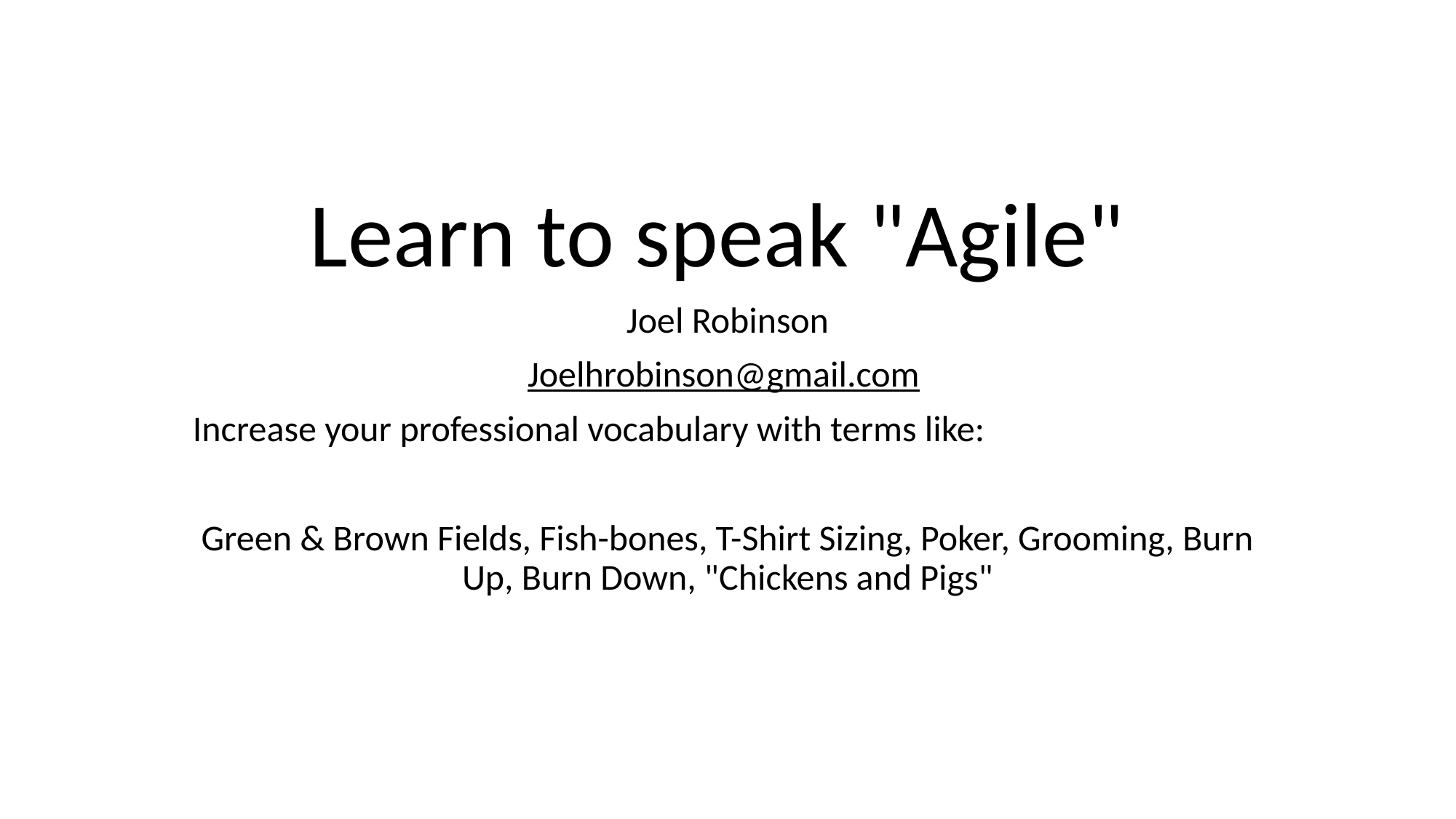

# Learn to speak "Agile"
Joel Robinson
Joelhrobinson@gmail.com
Increase your professional vocabulary with terms like:

Green & Brown Fields, Fish-bones, T-Shirt Sizing, Poker, Grooming, Burn Up, Burn Down, "Chickens and Pigs"